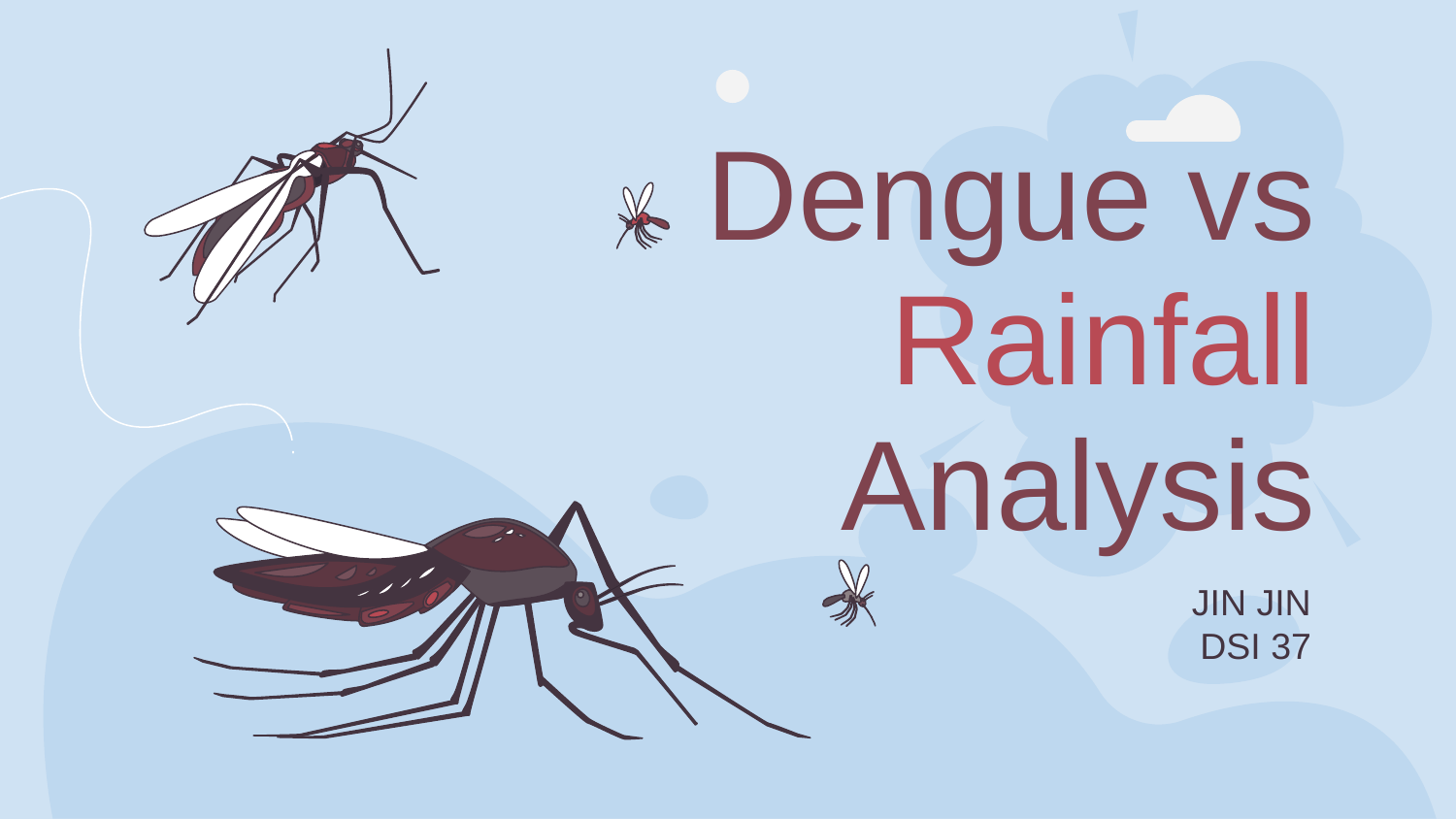

# Dengue vs Rainfall Analysis

JIN JIN
DSI 37